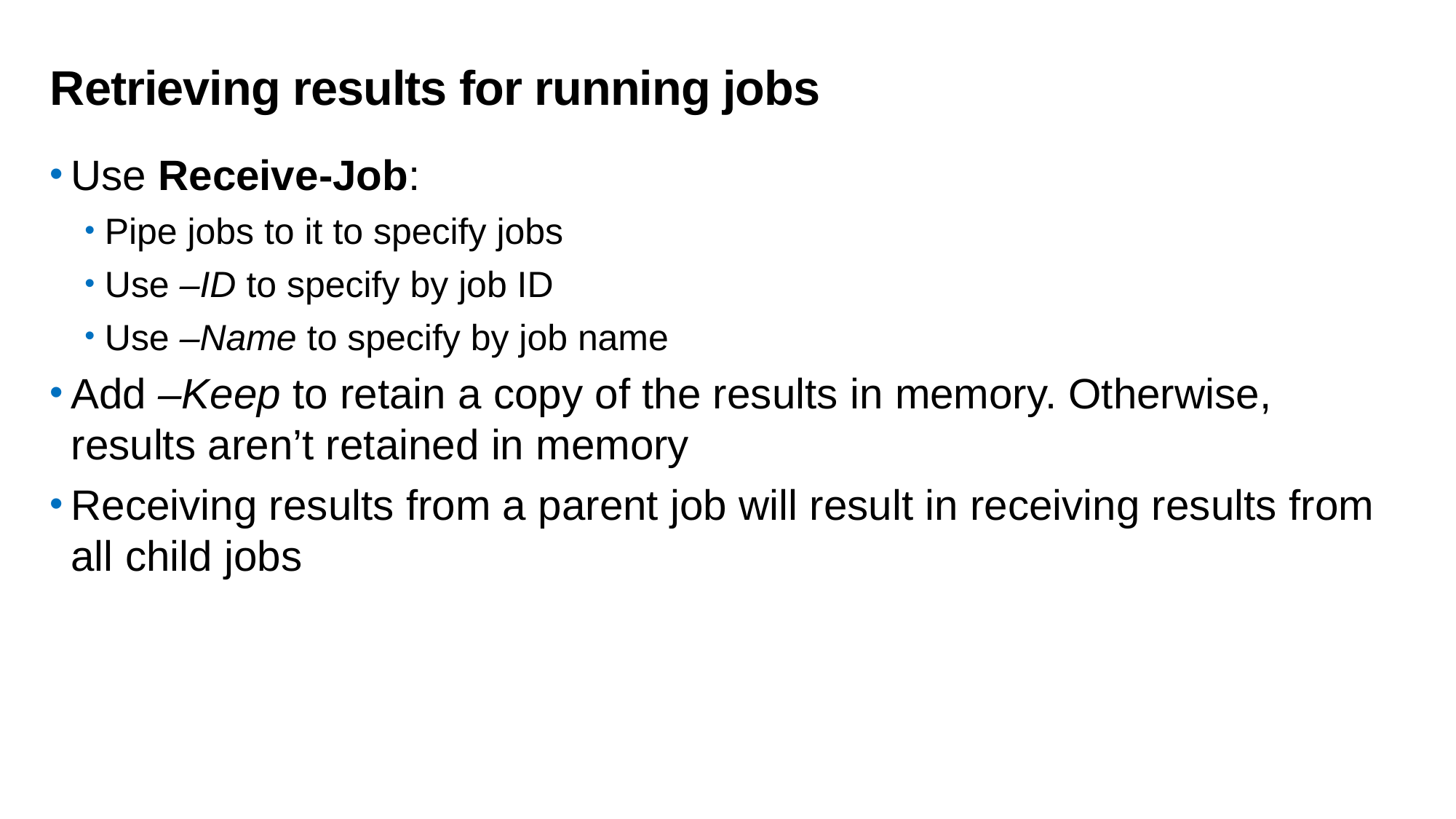

# Retrieving results for running jobs
Use Receive-Job:
Pipe jobs to it to specify jobs
Use –ID to specify by job ID
Use –Name to specify by job name
Add –Keep to retain a copy of the results in memory. Otherwise, results aren’t retained in memory
Receiving results from a parent job will result in receiving results from all child jobs